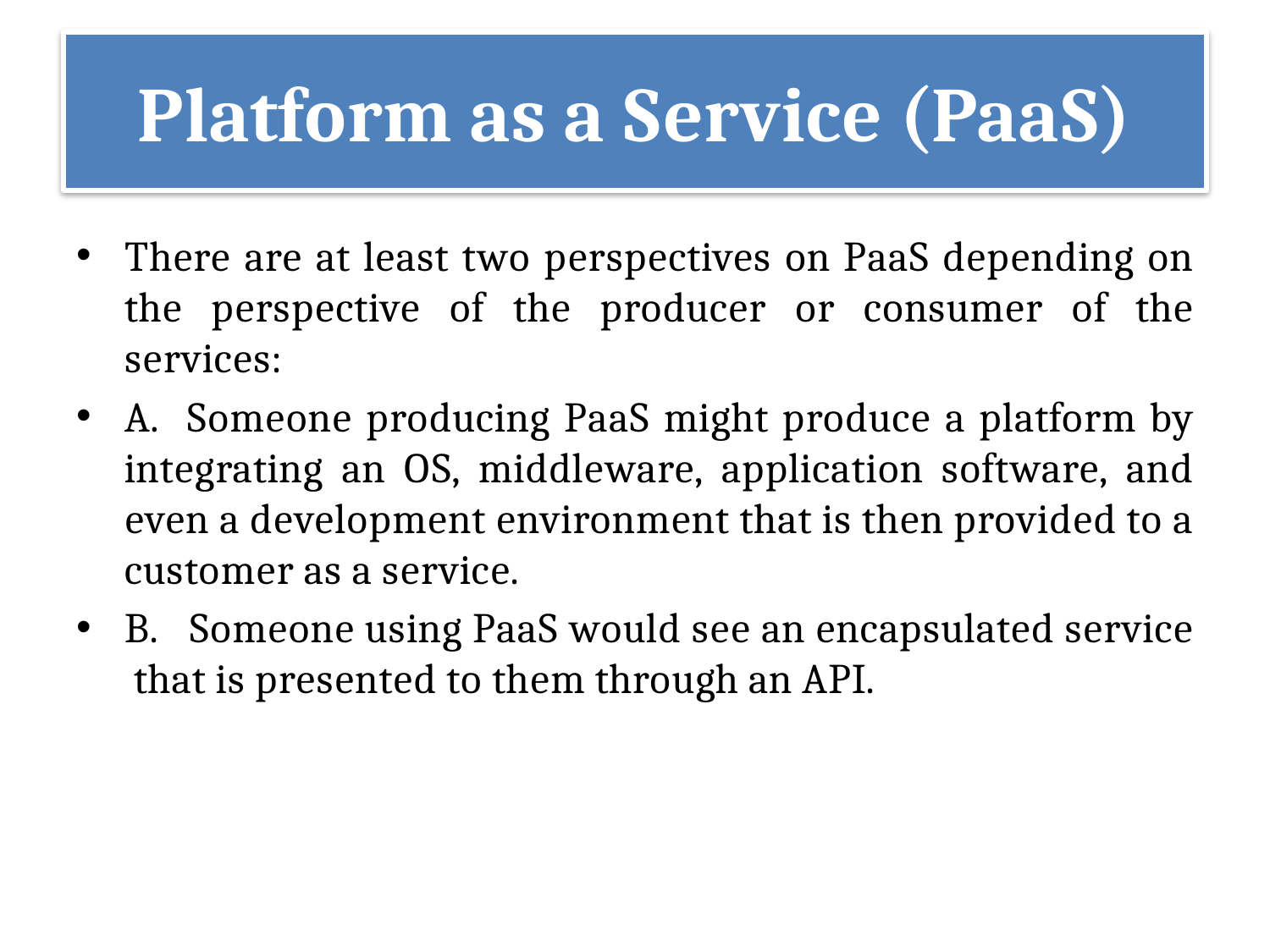

Platform as a Service (PaaS)
#
There are at least two perspectives on PaaS depending on the perspective of the producer or consumer of the services:
A.  Someone producing PaaS might produce a platform by integrating an OS, middleware, application software, and even a development environment that is then provided to a customer as a service.
B.   Someone using PaaS would see an encapsulated service  that is presented to them through an API.